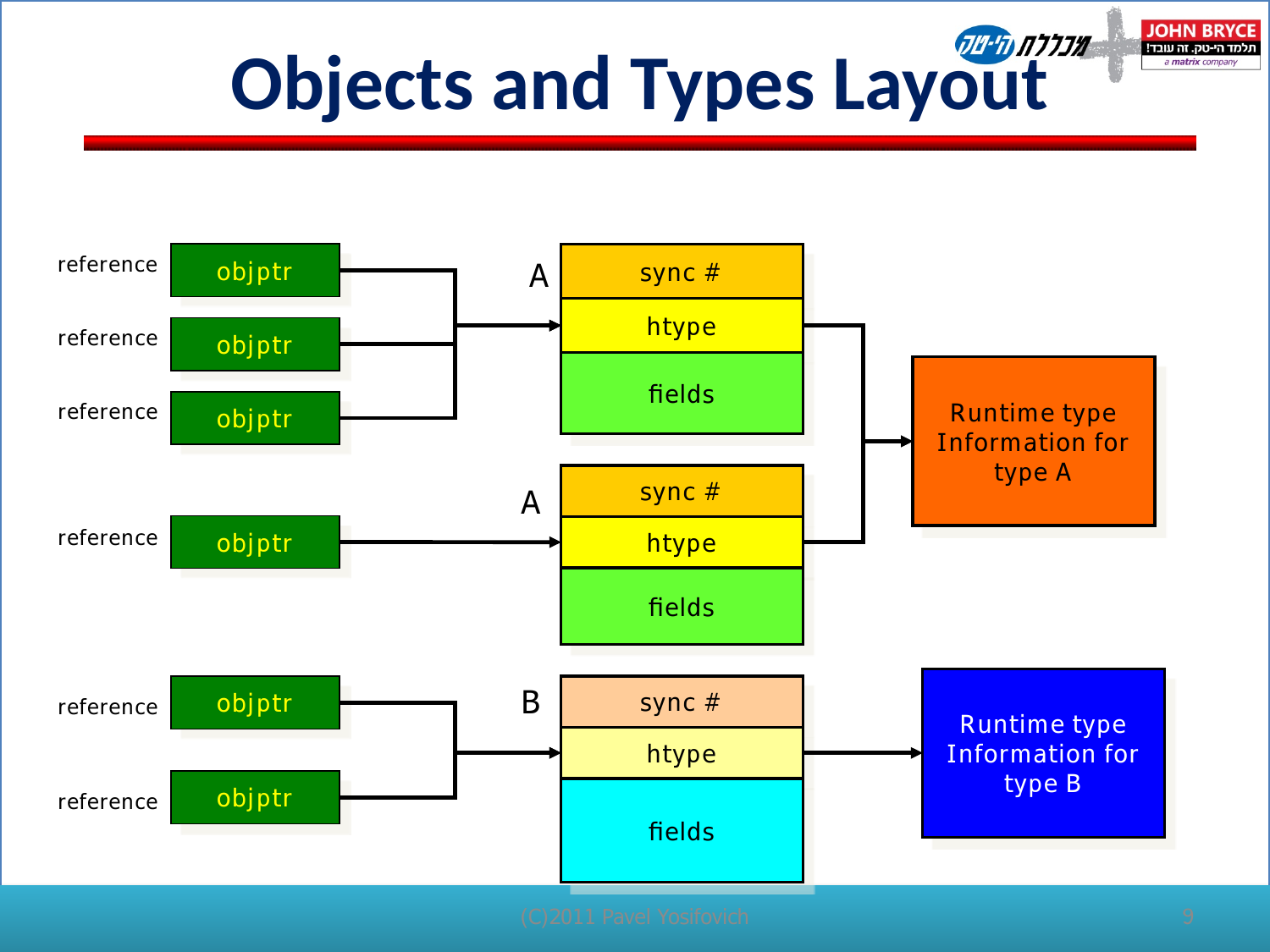

# Objects and Types Layout
objptr
sync #
htype
fields
reference
A
objptr
reference
Runtime type
Information for
type A
objptr
reference
sync #
htype
fields
A
objptr
reference
Runtime type
Information for
type B
sync #
htype
fields
B
objptr
reference
objptr
reference
(C)2011 Pavel Yosifovich
9